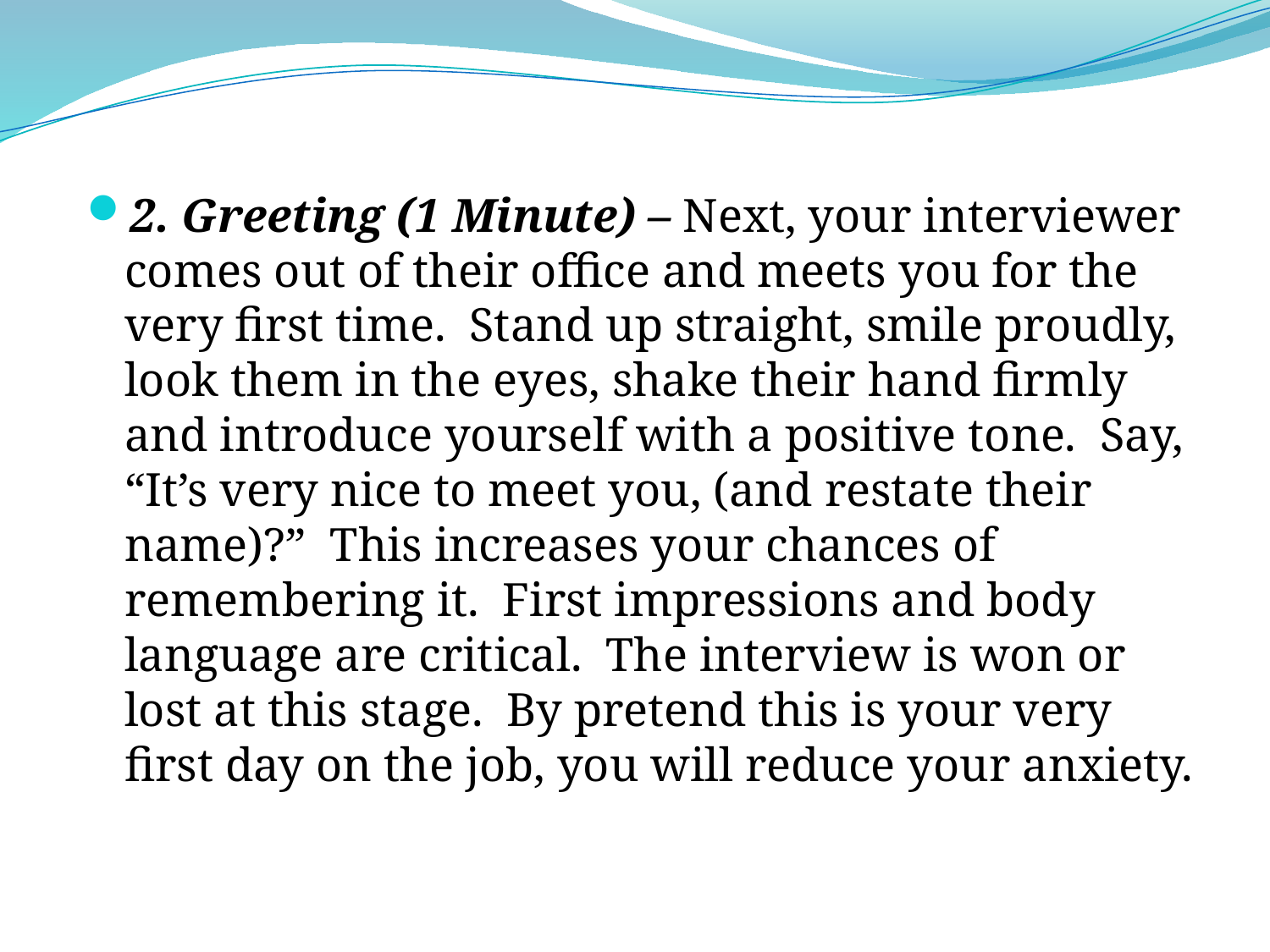

2. Greeting (1 Minute) – Next, your interviewer comes out of their office and meets you for the very first time.  Stand up straight, smile proudly, look them in the eyes, shake their hand firmly and introduce yourself with a positive tone.  Say, “It’s very nice to meet you, (and restate their name)?”  This increases your chances of remembering it.  First impressions and body language are critical.  The interview is won or lost at this stage.  By pretend this is your very first day on the job, you will reduce your anxiety.